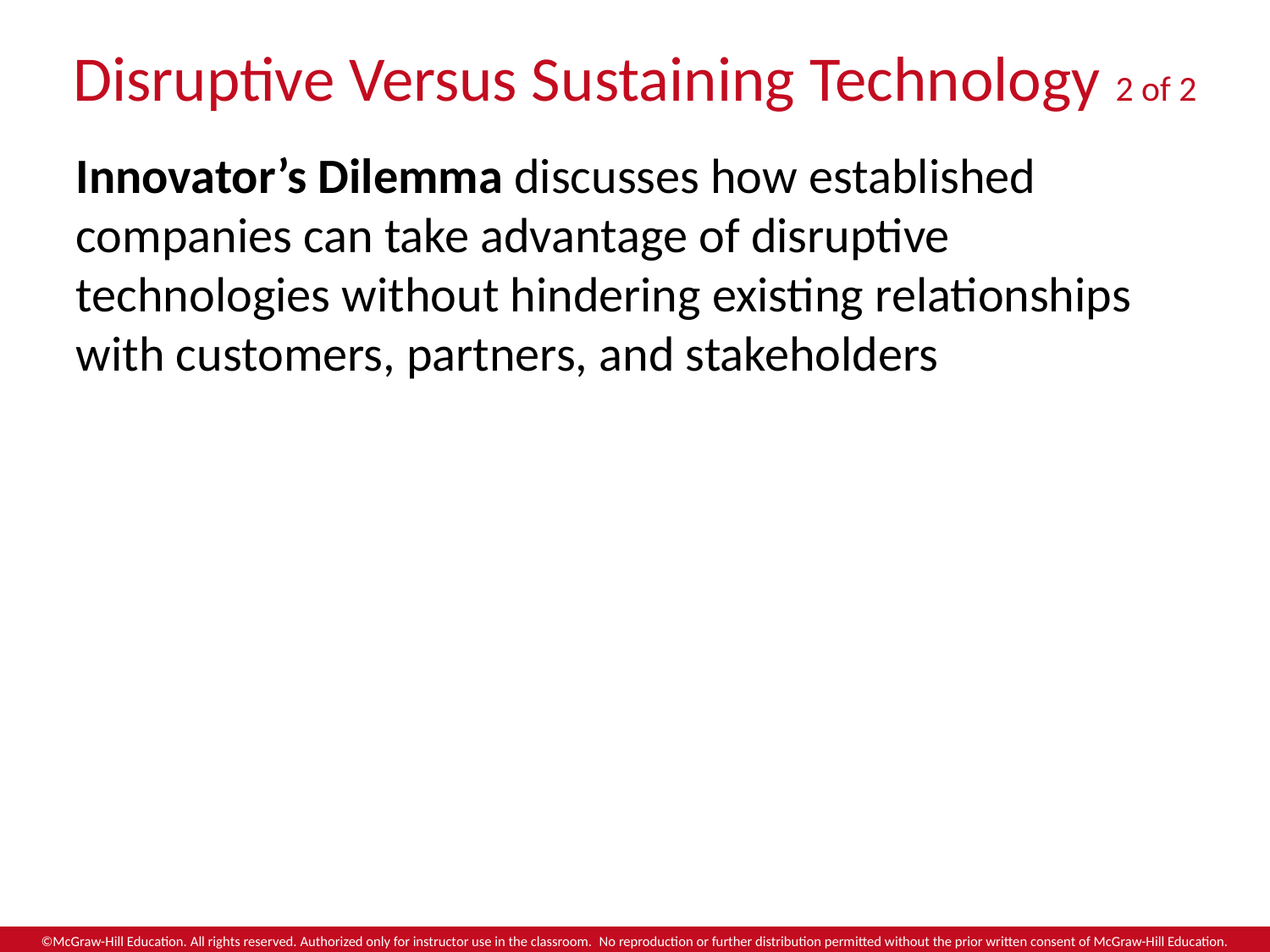

# Disruptive Versus Sustaining Technology 2 of 2
Innovator’s Dilemma discusses how established companies can take advantage of disruptive technologies without hindering existing relationships with customers, partners, and stakeholders